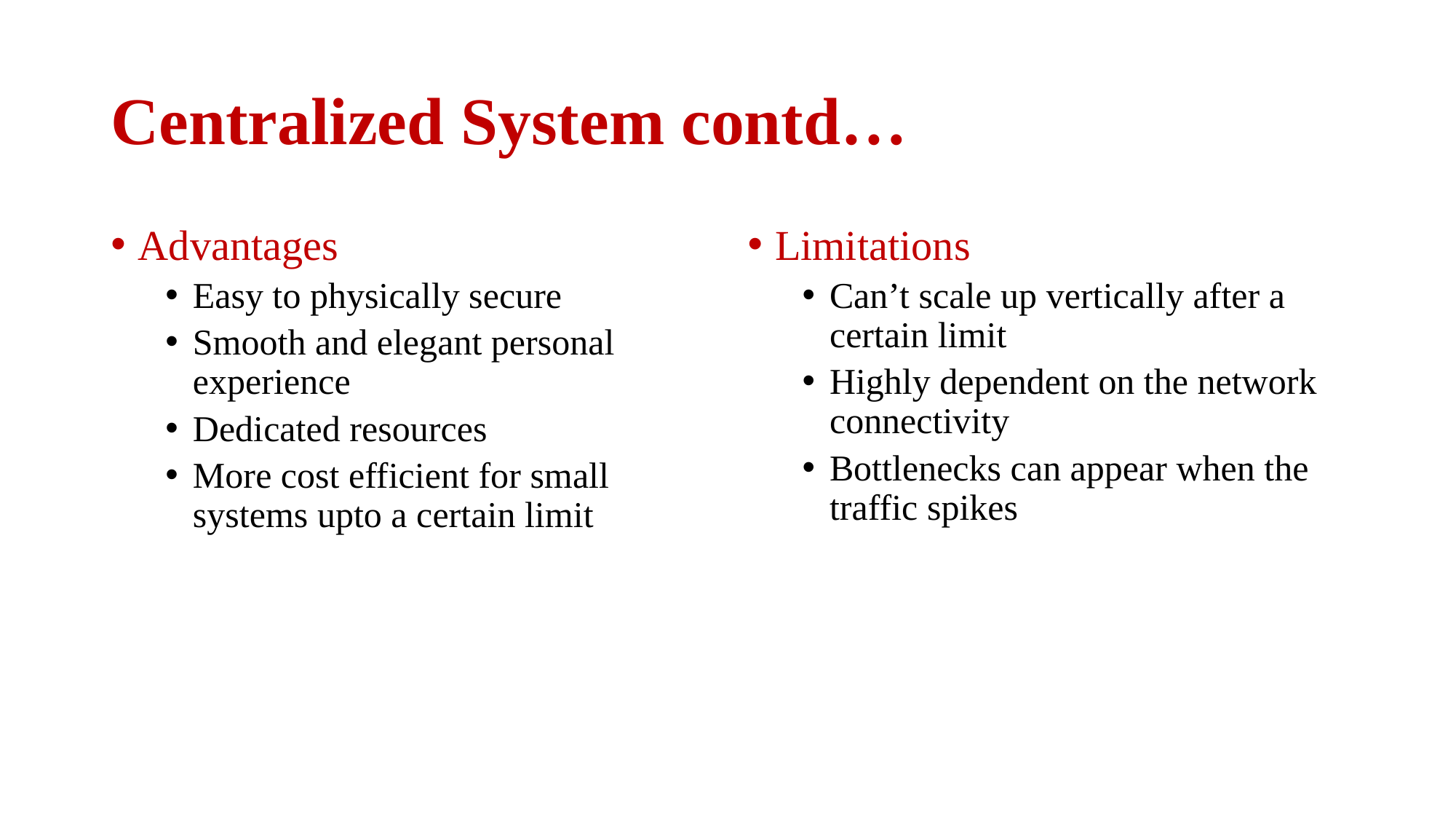

# Centralized System contd…
Advantages
Easy to physically secure
Smooth and elegant personal experience
Dedicated resources
More cost efficient for small systems upto a certain limit
Limitations
Can’t scale up vertically after a certain limit
Highly dependent on the network connectivity
Bottlenecks can appear when the traffic spikes